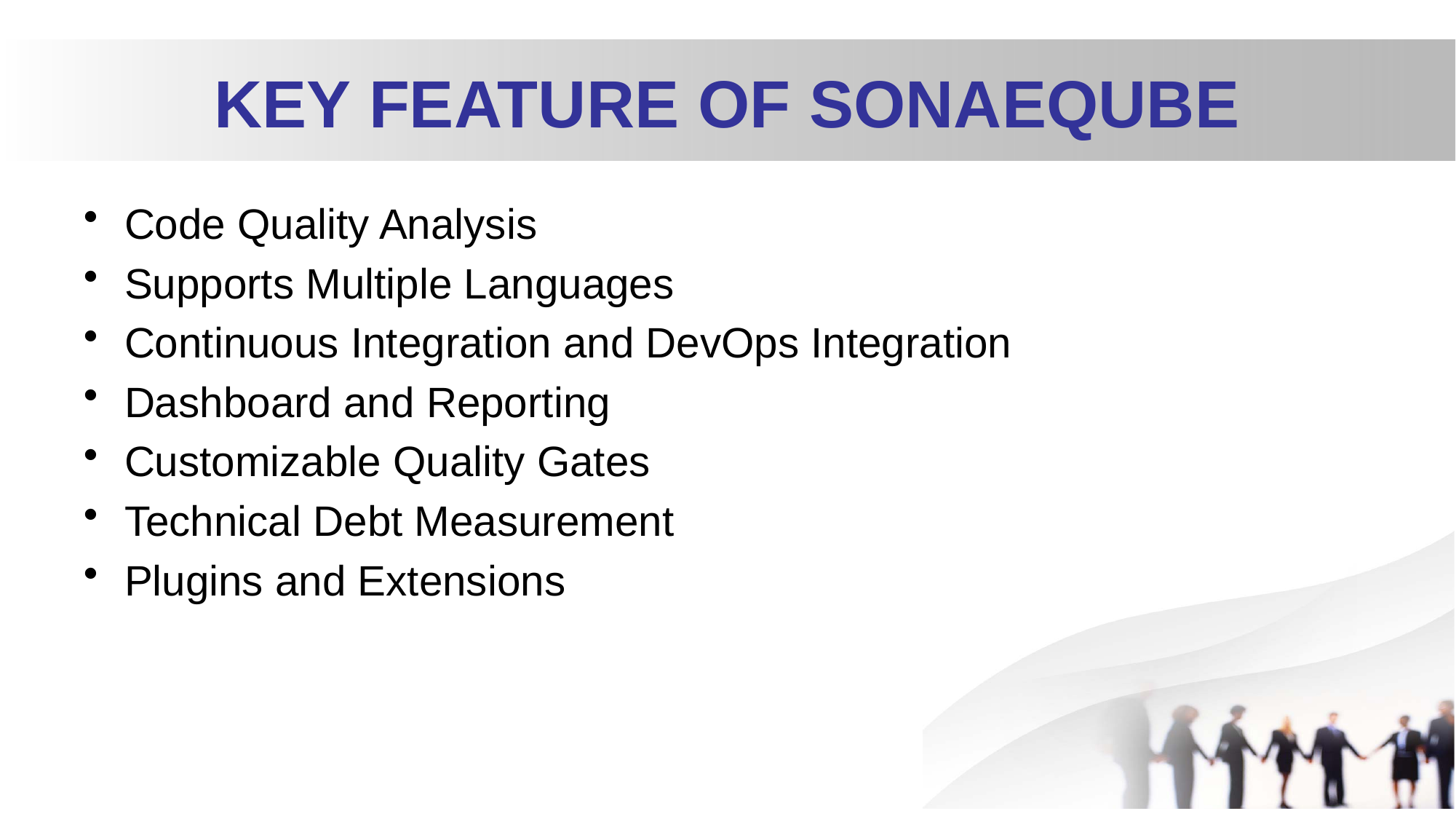

# KEY FEATURE OF SONAEQUBE
Code Quality Analysis
Supports Multiple Languages
Continuous Integration and DevOps Integration
Dashboard and Reporting
Customizable Quality Gates
Technical Debt Measurement
Plugins and Extensions